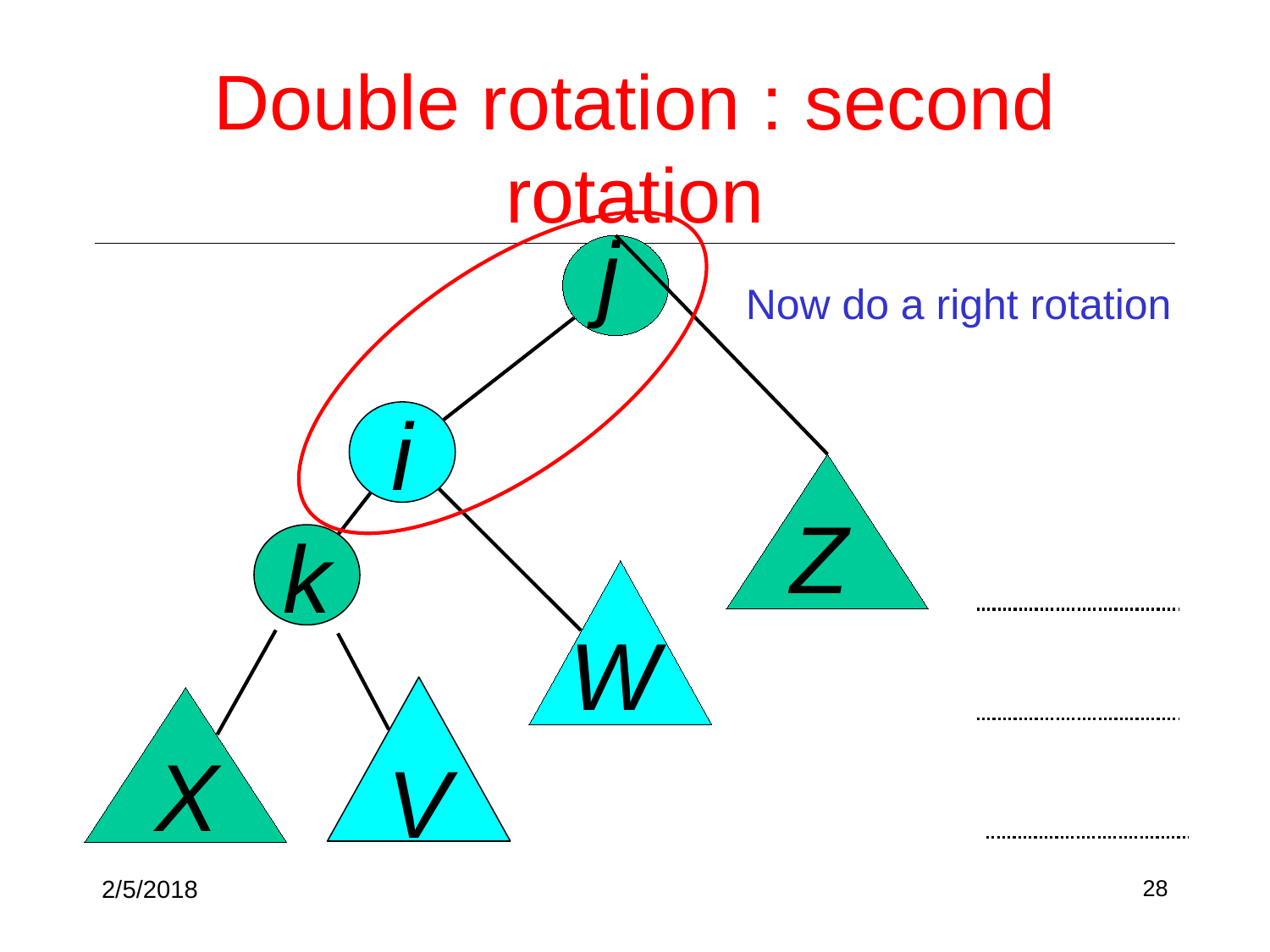

Double rotation : second rotation
j

Now do a right rotation

i

Z

k

W

V

X

2/5/2018

28